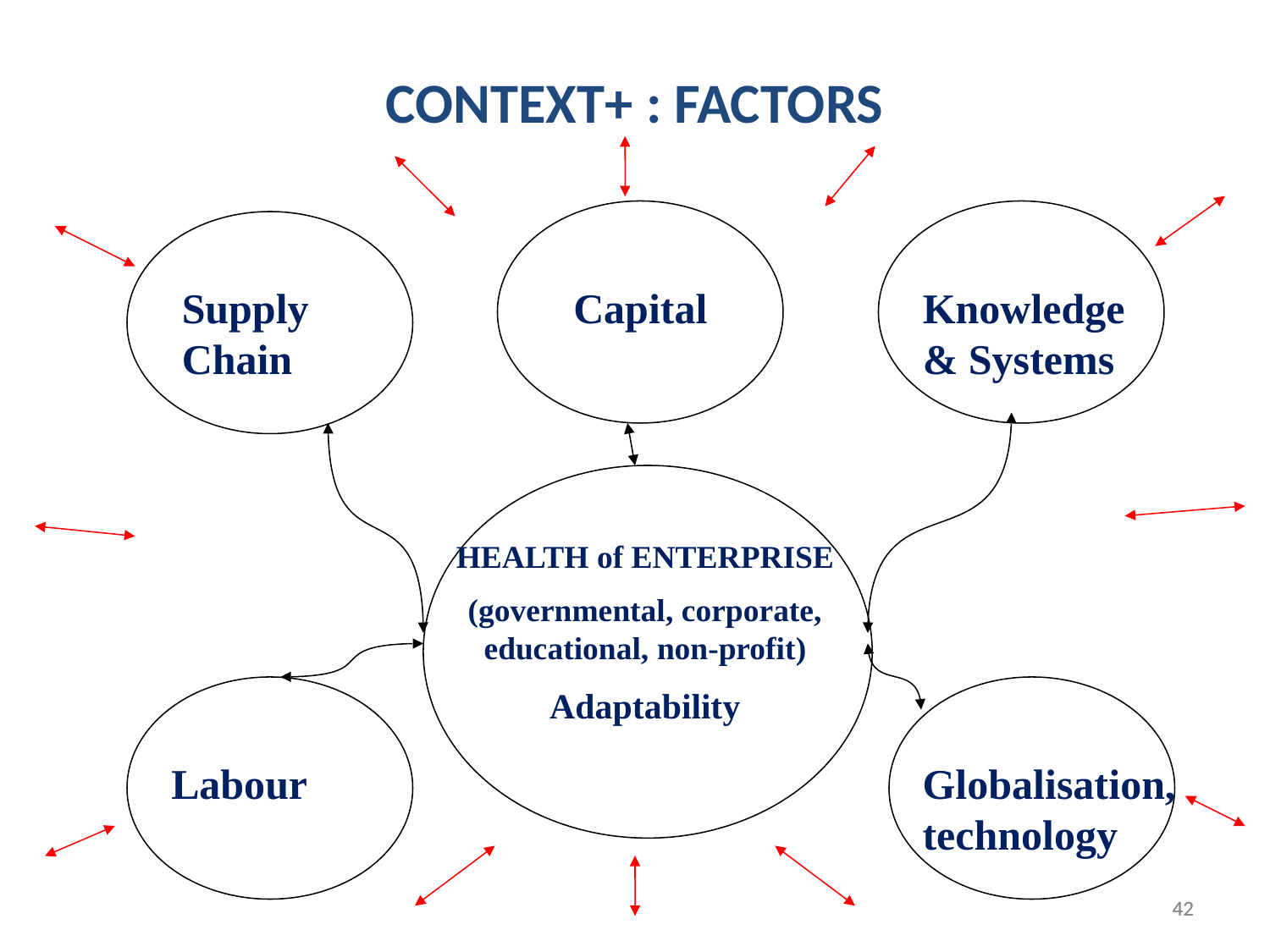

CONTEXT+ : FACTORS

Supply Chain
   Capital
Knowledge & Systems

HEALTH of ENTERPRISE
(governmental, corporate, educational, non-profit)
Adaptability

Labour
Globalisation, technology

42
42